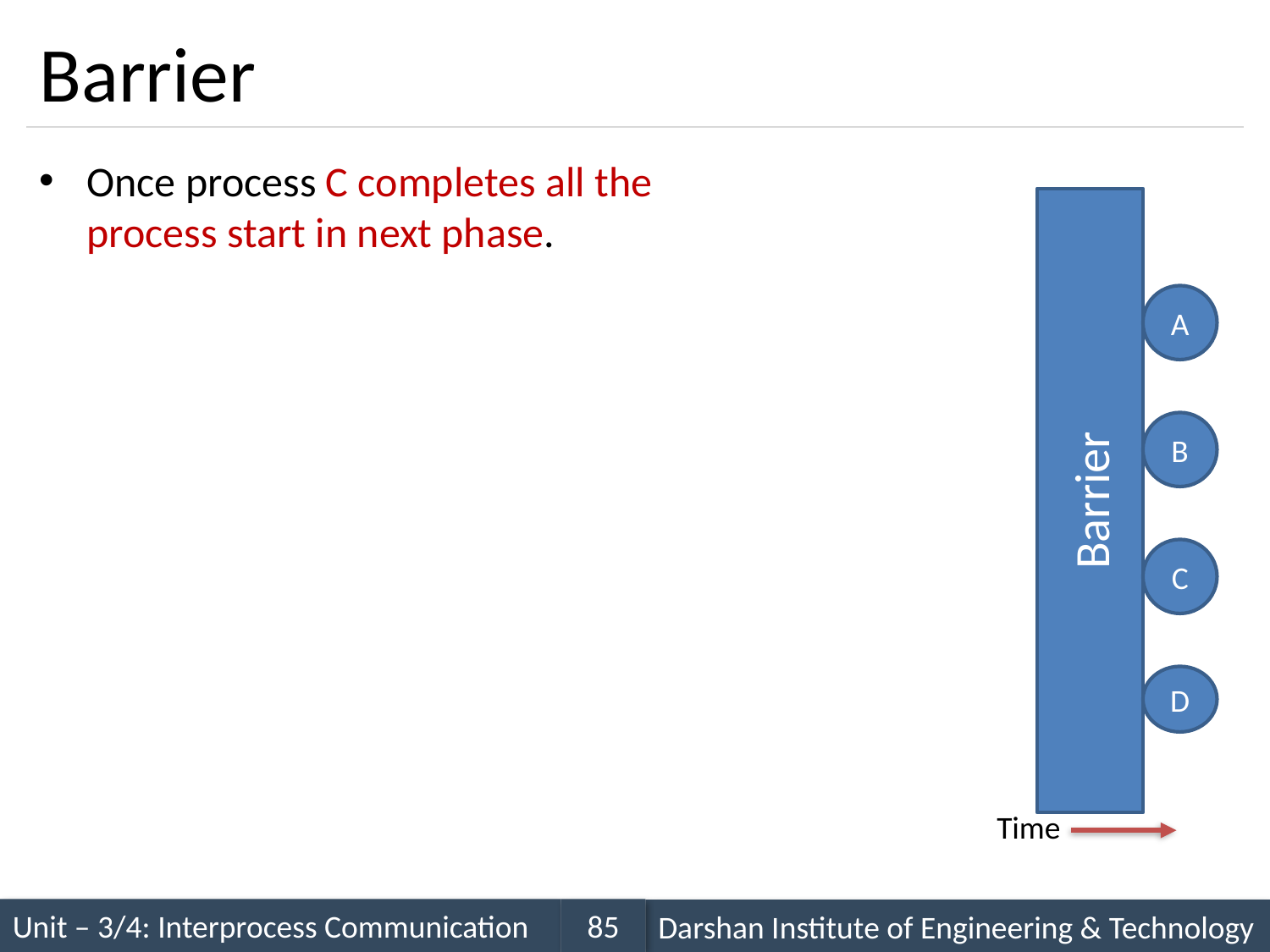

# Barrier
Once process C completes all the process start in next phase.

A
B
Barrier
C
D
Time